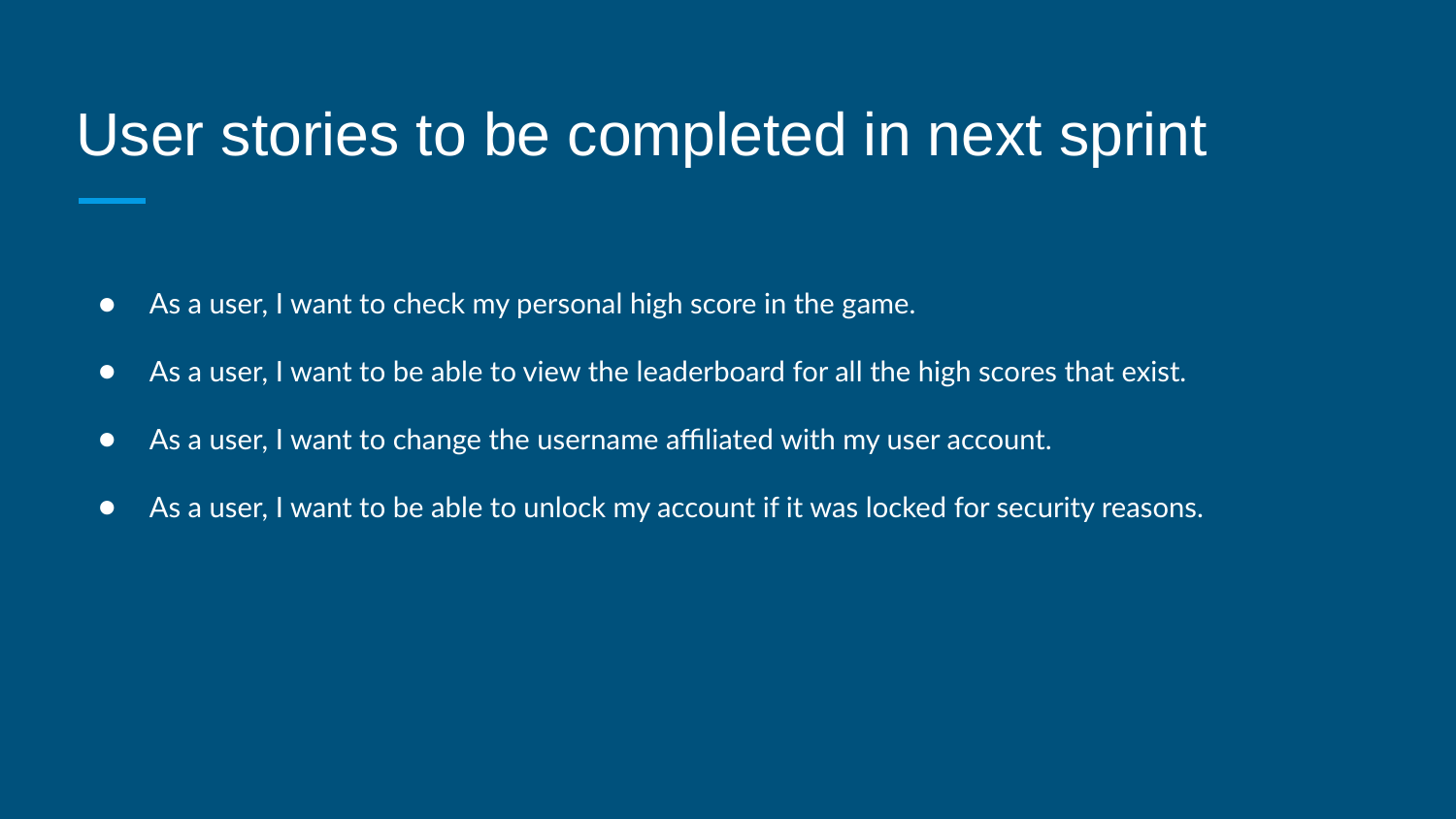

# User stories to be completed in next sprint
As a user, I want to check my personal high score in the game.
As a user, I want to be able to view the leaderboard for all the high scores that exist.
As a user, I want to change the username affiliated with my user account.
As a user, I want to be able to unlock my account if it was locked for security reasons.